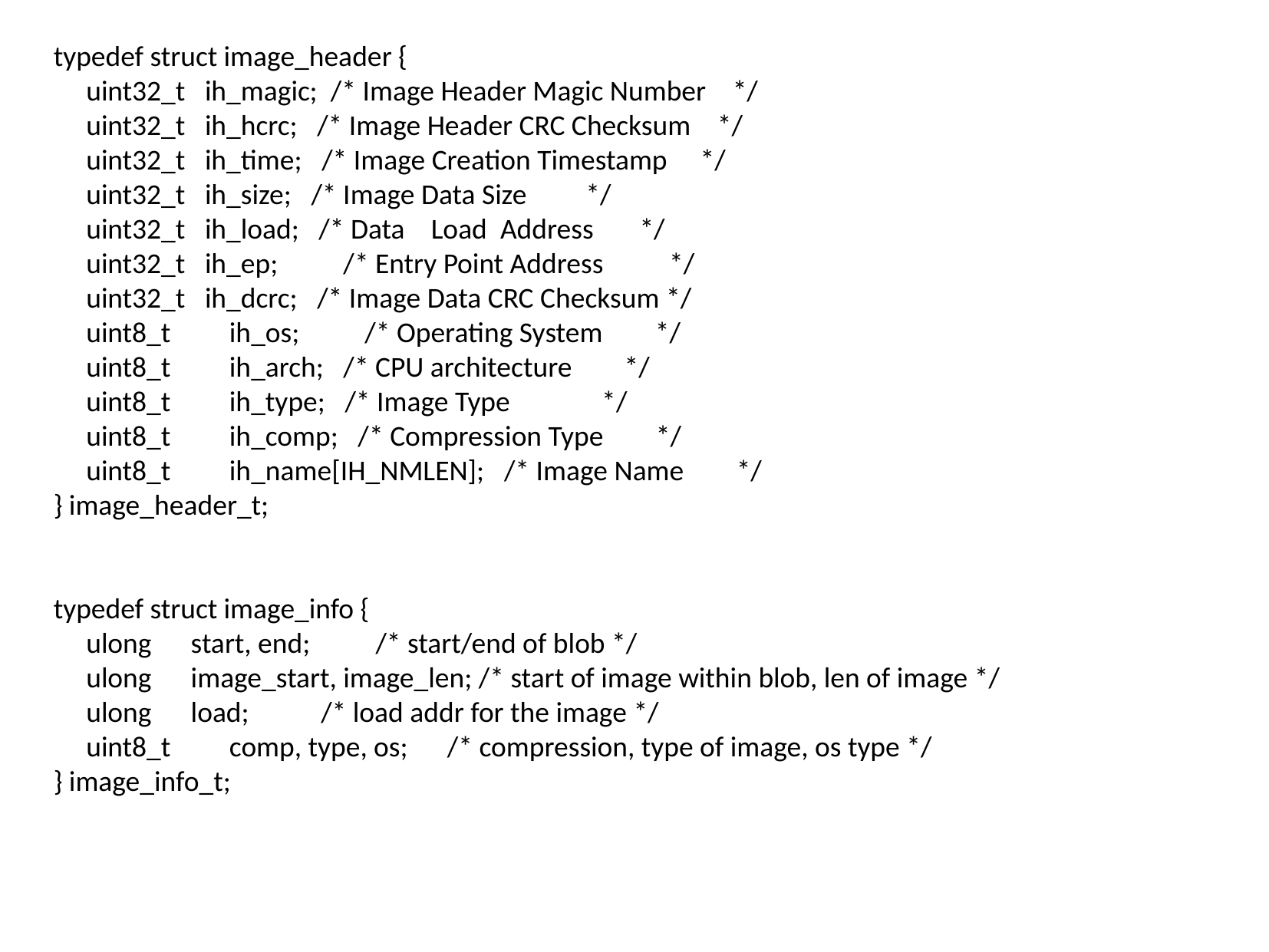

typedef struct image_header {
     uint32_t   ih_magic;  /* Image Header Magic Number    */
     uint32_t   ih_hcrc;   /* Image Header CRC Checksum    */
     uint32_t   ih_time;   /* Image Creation Timestamp     */
     uint32_t   ih_size;   /* Image Data Size         */
     uint32_t   ih_load;   /* Data    Load  Address       */
     uint32_t   ih_ep;          /* Entry Point Address          */
     uint32_t   ih_dcrc;   /* Image Data CRC Checksum */
     uint8_t         ih_os;          /* Operating System        */
     uint8_t         ih_arch;   /* CPU architecture        */
     uint8_t         ih_type;   /* Image Type              */
     uint8_t         ih_comp;   /* Compression Type        */
     uint8_t         ih_name[IH_NMLEN];   /* Image Name        */
} image_header_t;

typedef struct image_info {
     ulong      start, end;          /* start/end of blob */
     ulong      image_start, image_len; /* start of image within blob, len of image */
     ulong      load;           /* load addr for the image */
     uint8_t         comp, type, os;      /* compression, type of image, os type */
} image_info_t;